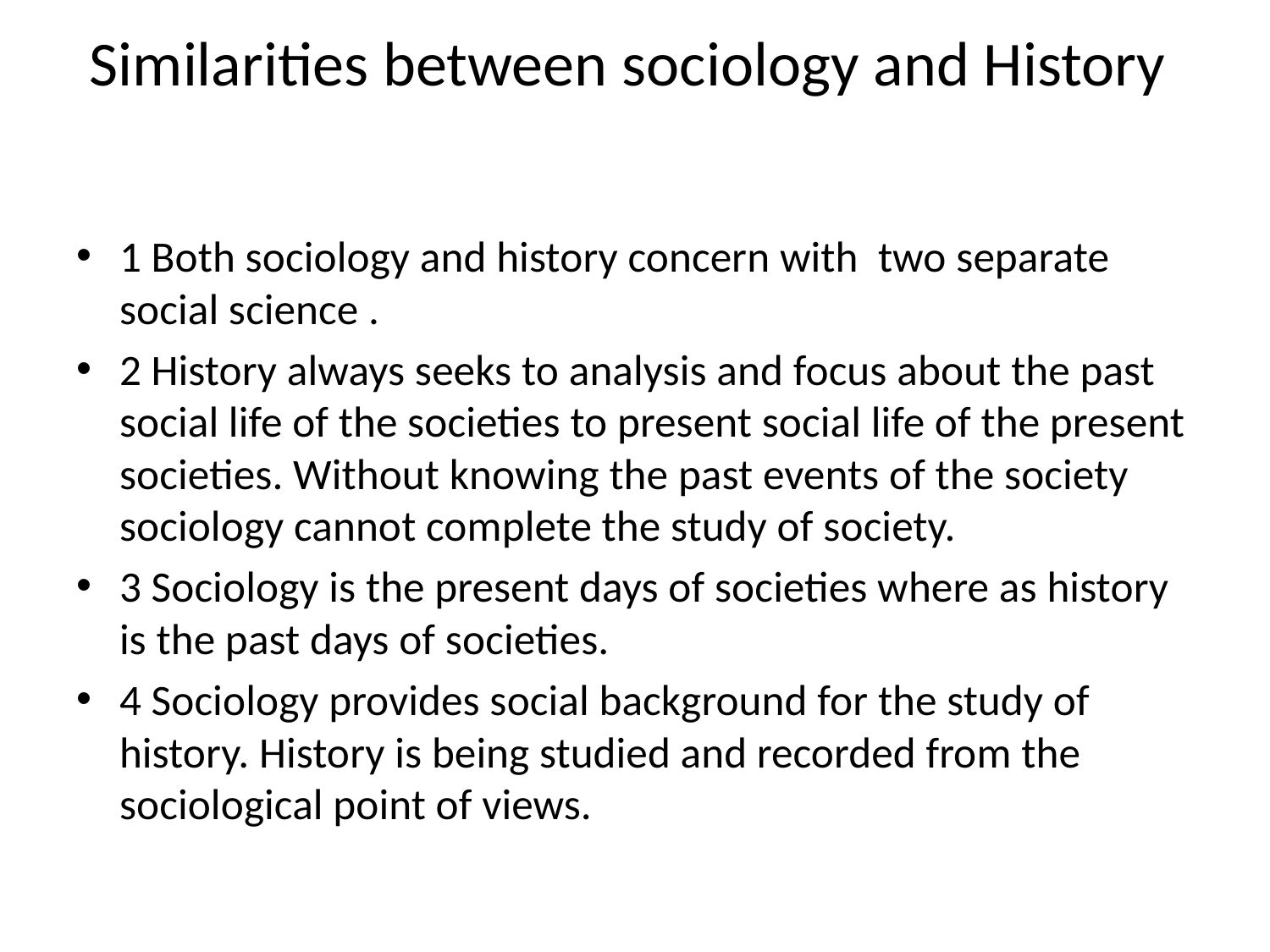

# Similarities between sociology and History
1 Both sociology and history concern with  two separate social science .
2 History always seeks to analysis and focus about the past social life of the societies to present social life of the present societies. Without knowing the past events of the society sociology cannot complete the study of society.
3 Sociology is the present days of societies where as history is the past days of societies.
4 Sociology provides social background for the study of history. History is being studied and recorded from the sociological point of views.